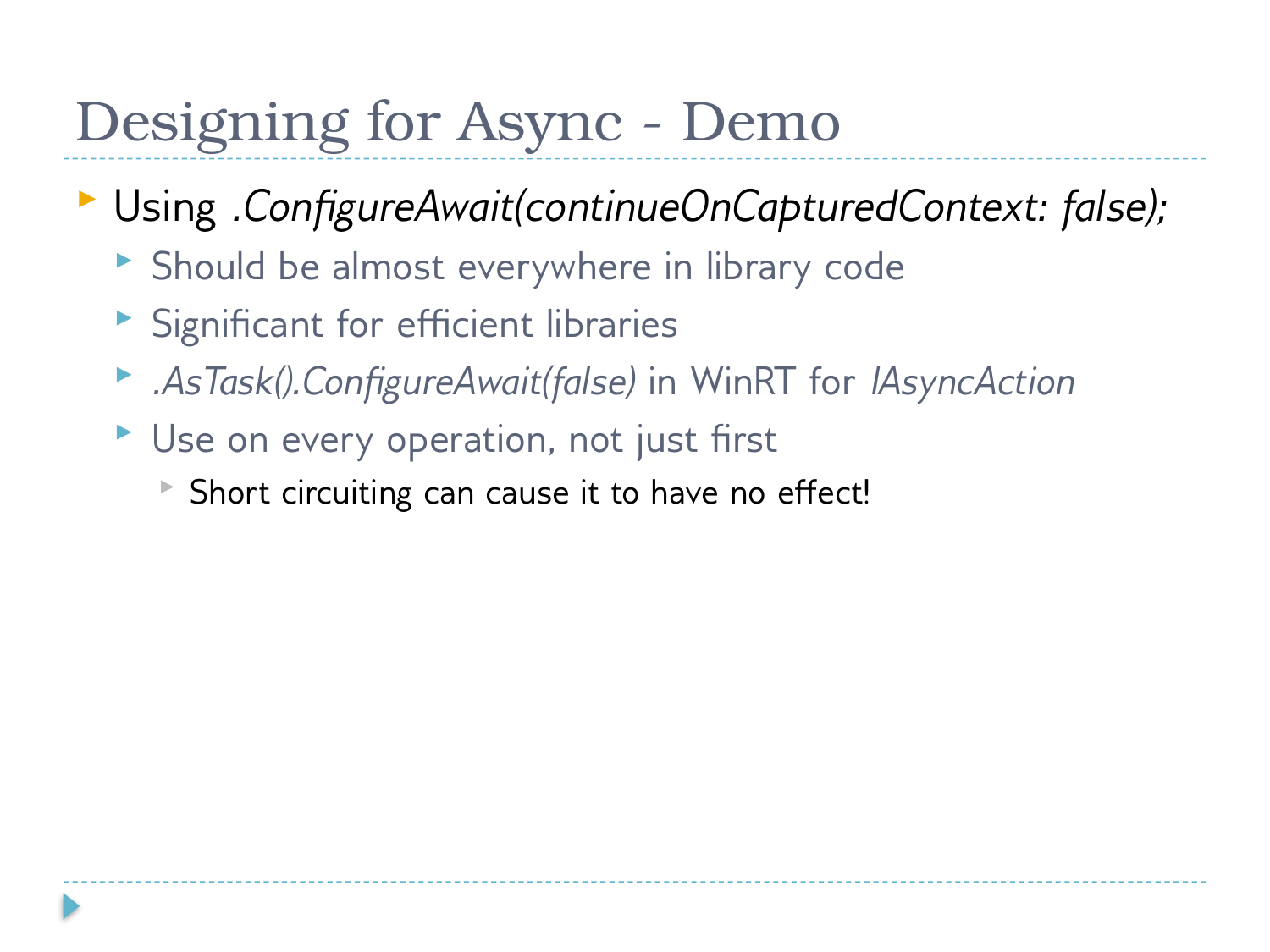

# Designing for Async - Demo
Using .ConfigureAwait(continueOnCapturedContext: false);
Should be almost everywhere in library code
Significant for efficient libraries
.AsTask().ConfigureAwait(false) in WinRT for IAsyncAction
Use on every operation, not just first
Short circuiting can cause it to have no effect!